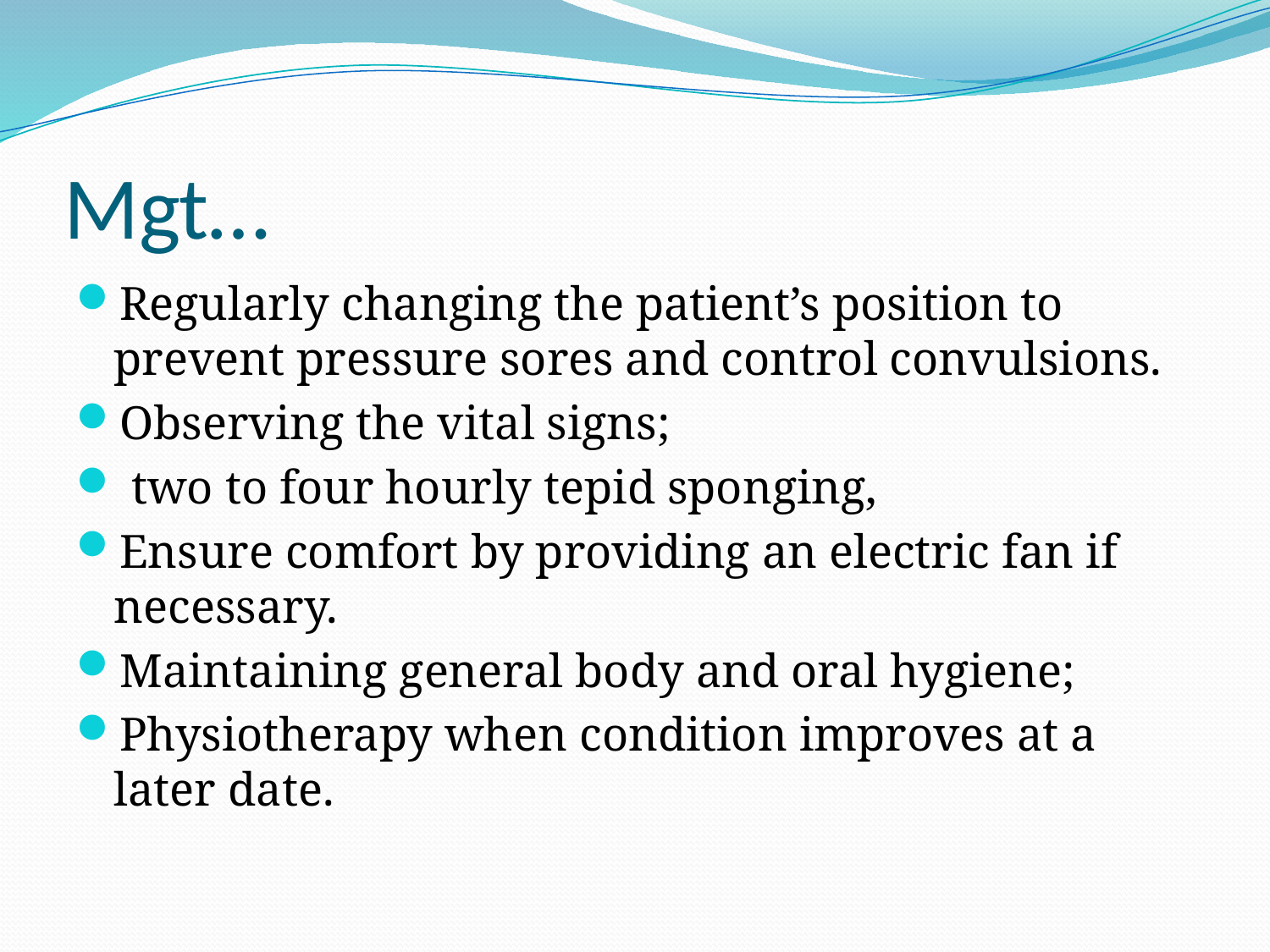

# Mgt…
Regularly changing the patient’s position to prevent pressure sores and control convulsions.
Observing the vital signs;
 two to four hourly tepid sponging,
Ensure comfort by providing an electric fan if necessary.
Maintaining general body and oral hygiene;
Physiotherapy when condition improves at a later date.